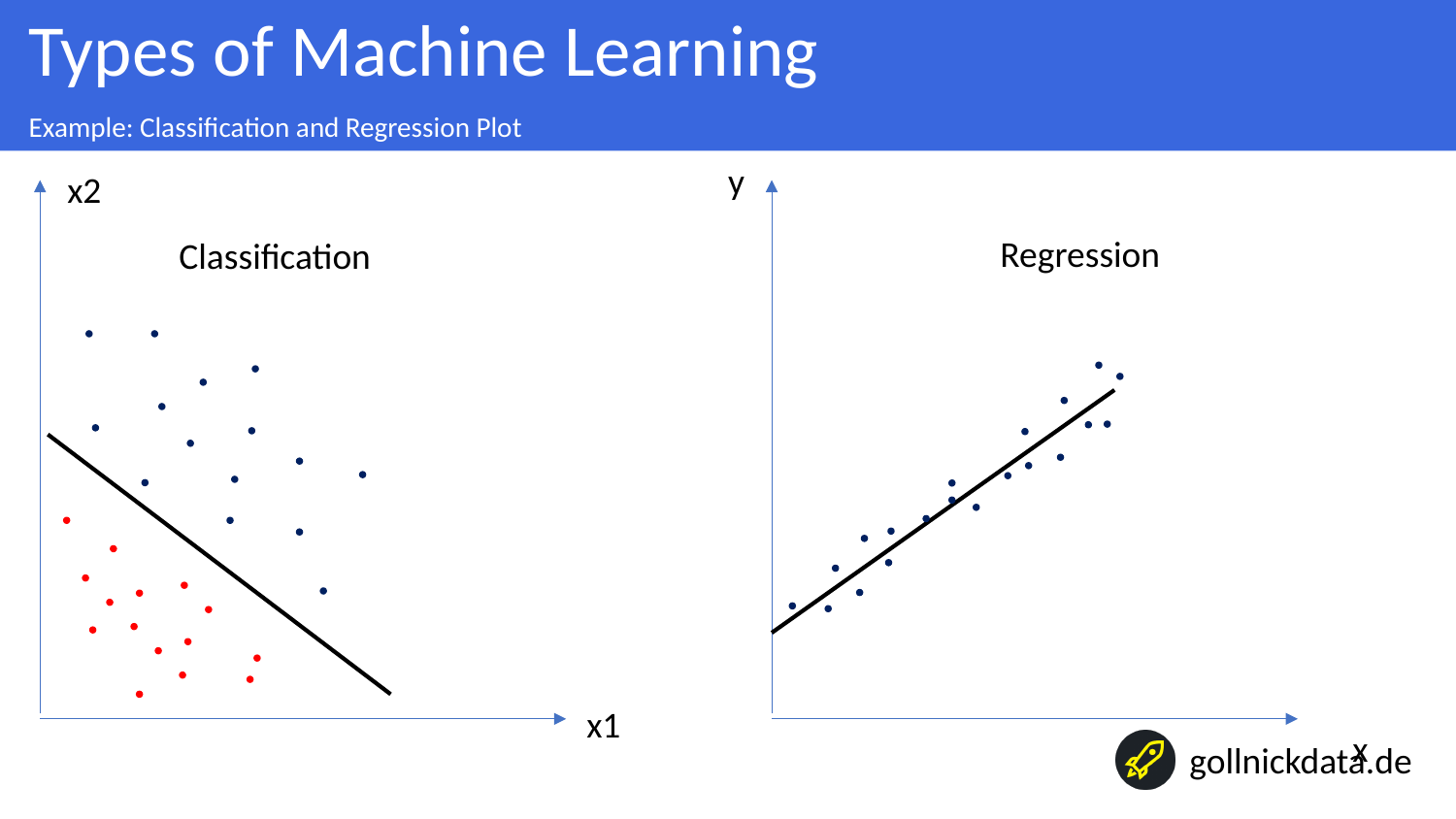

Types of Machine Learning
Example: Classification and Regression Plot
y
x2
Regression
Classification

x1
x